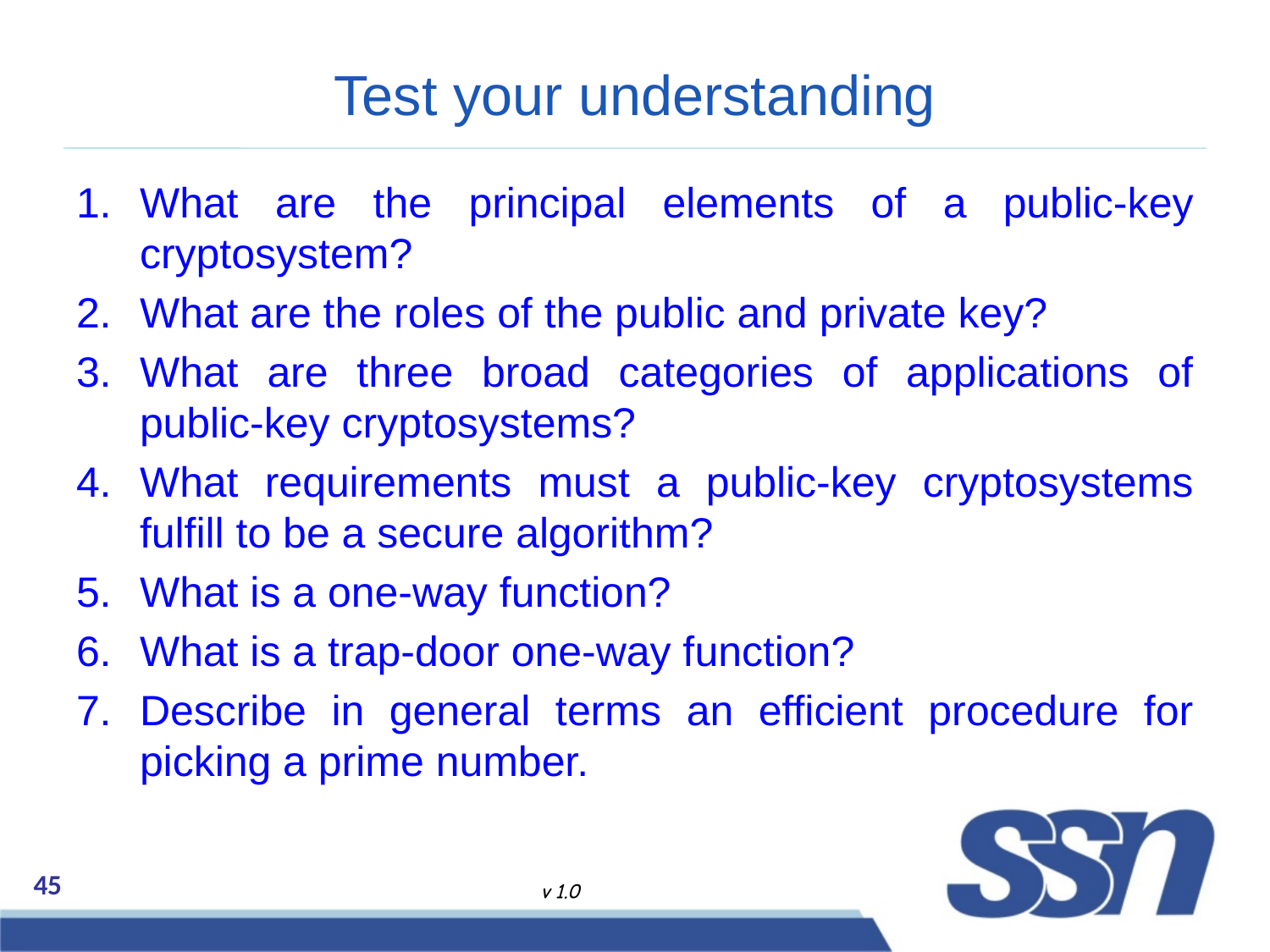

# Test your understanding
What are the principal elements of a public-key cryptosystem?
What are the roles of the public and private key?
What are three broad categories of applications of public-key cryptosystems?
What requirements must a public-key cryptosystems fulfill to be a secure algorithm?
What is a one-way function?
What is a trap-door one-way function?
Describe in general terms an efficient procedure for picking a prime number.